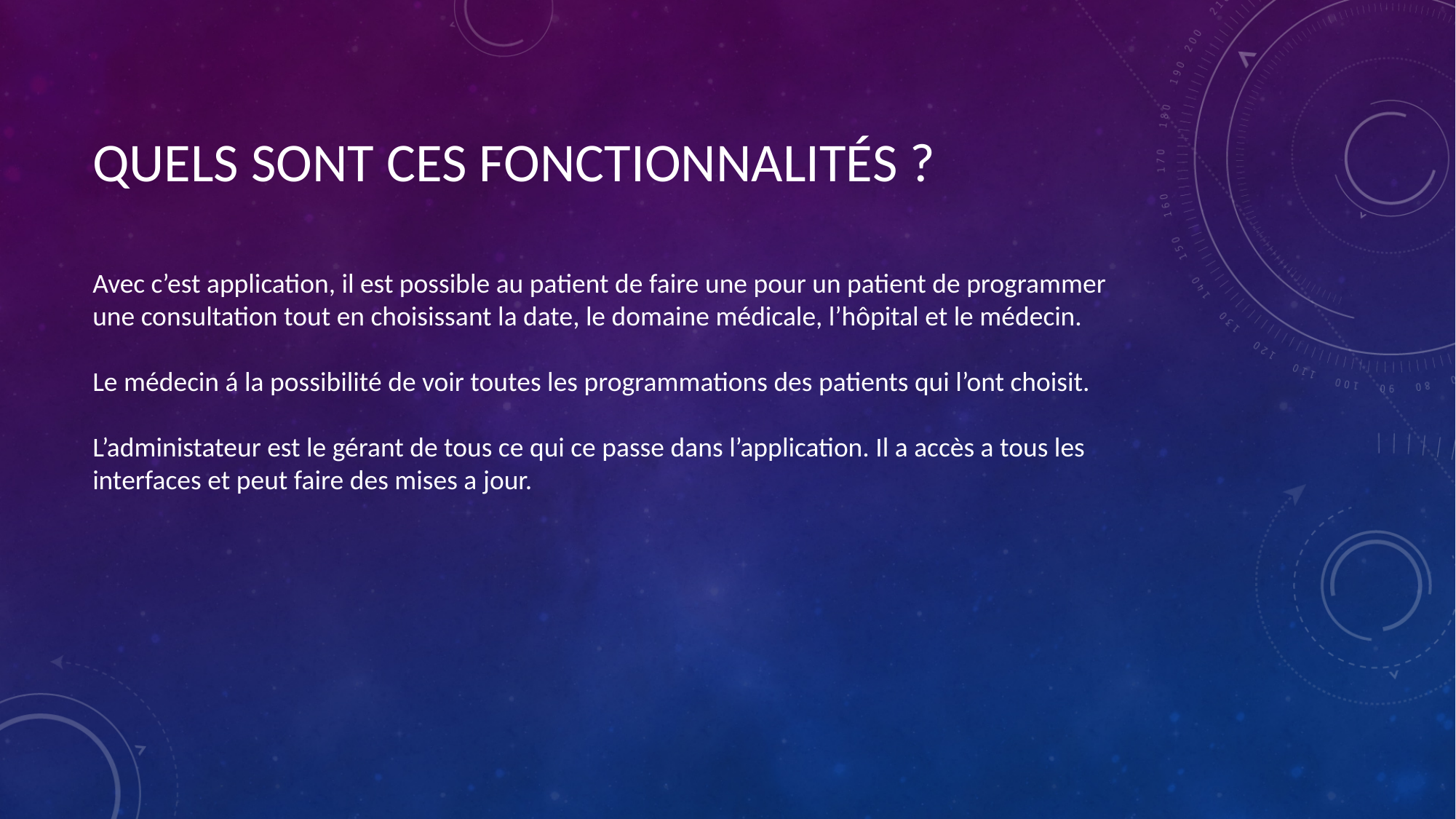

# Quels sont Ces fonctionnalités ?
Avec c’est application, il est possible au patient de faire une pour un patient de programmer une consultation tout en choisissant la date, le domaine médicale, l’hôpital et le médecin.

Le médecin á la possibilité de voir toutes les programmations des patients qui l’ont choisit.

L’administateur est le gérant de tous ce qui ce passe dans l’application. Il a accès a tous les interfaces et peut faire des mises a jour.